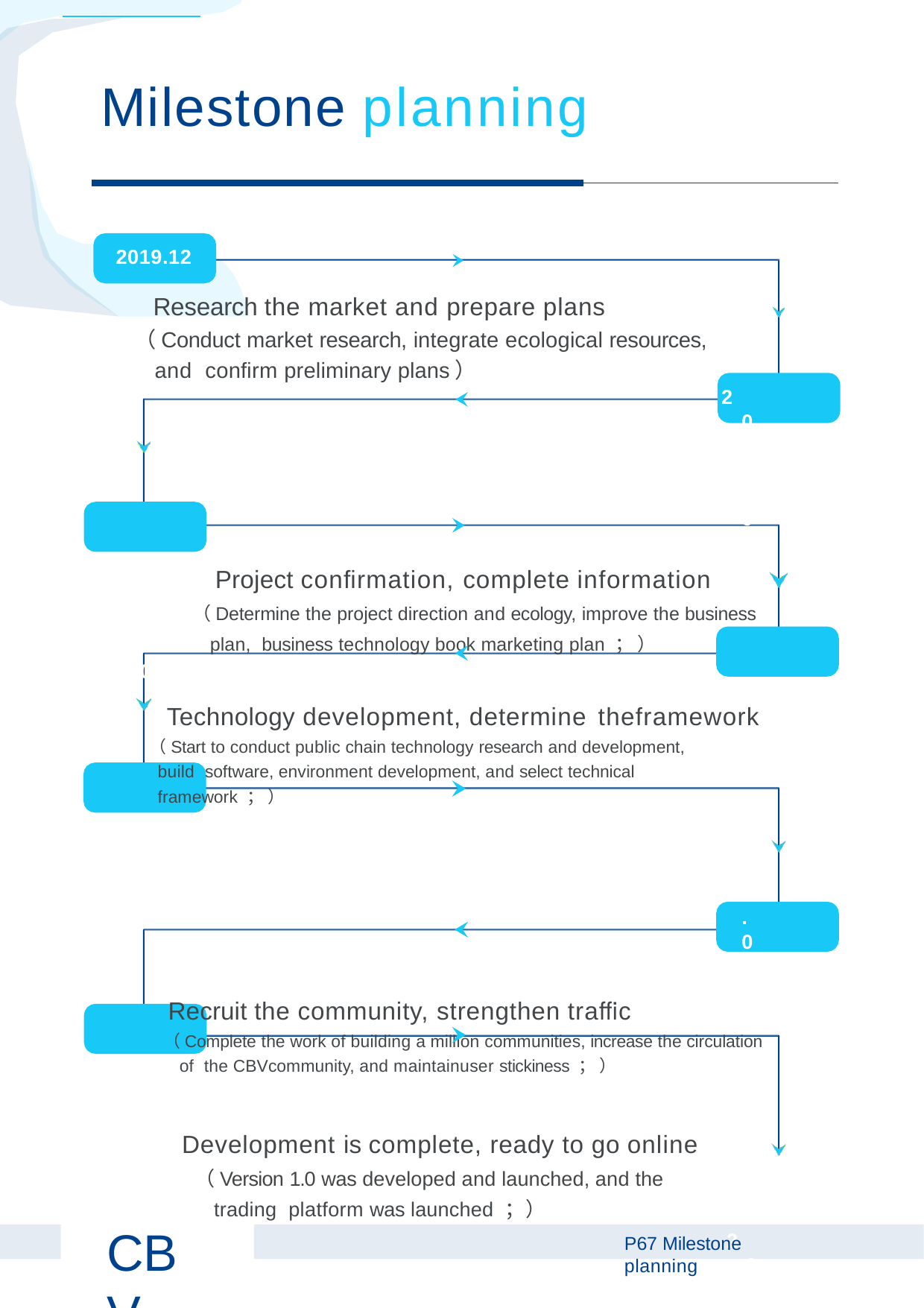

# Milestone planning

2019.12

Research the market and prepare plans
（Conduct market research, integrate ecological resources, and  conﬁrm preliminary plans）
2020.01
Project conﬁrmation, complete information
（Determine the project direction and ecology, improve the business plan,  business technology book marketing plan ； ）
2020.03
Technology development, determine theframework
（Start to conduct public chain technology research and development, build  software, environment development, and select technical framework ； ）
2020.04
Recruit the community, strengthen traﬃc
（Complete the work of building a million communities, increase the circulation of  the CBVcommunity, and maintainuser stickiness ； ）
2020.09
Development is complete, ready to go online
（Version 1.0 was developed and launched, and the trading  platform was launched ；）
2020.11
Technology update, continuous upgrade
（C B V ecological public beta, and ecological services started ； ）
2021.03

Layout industry and improve ecology
（Improve related products and services provided by the CBVplatform,  and open multi-project ﬁnancial services ； ）

CBV

P67 Milestone planning